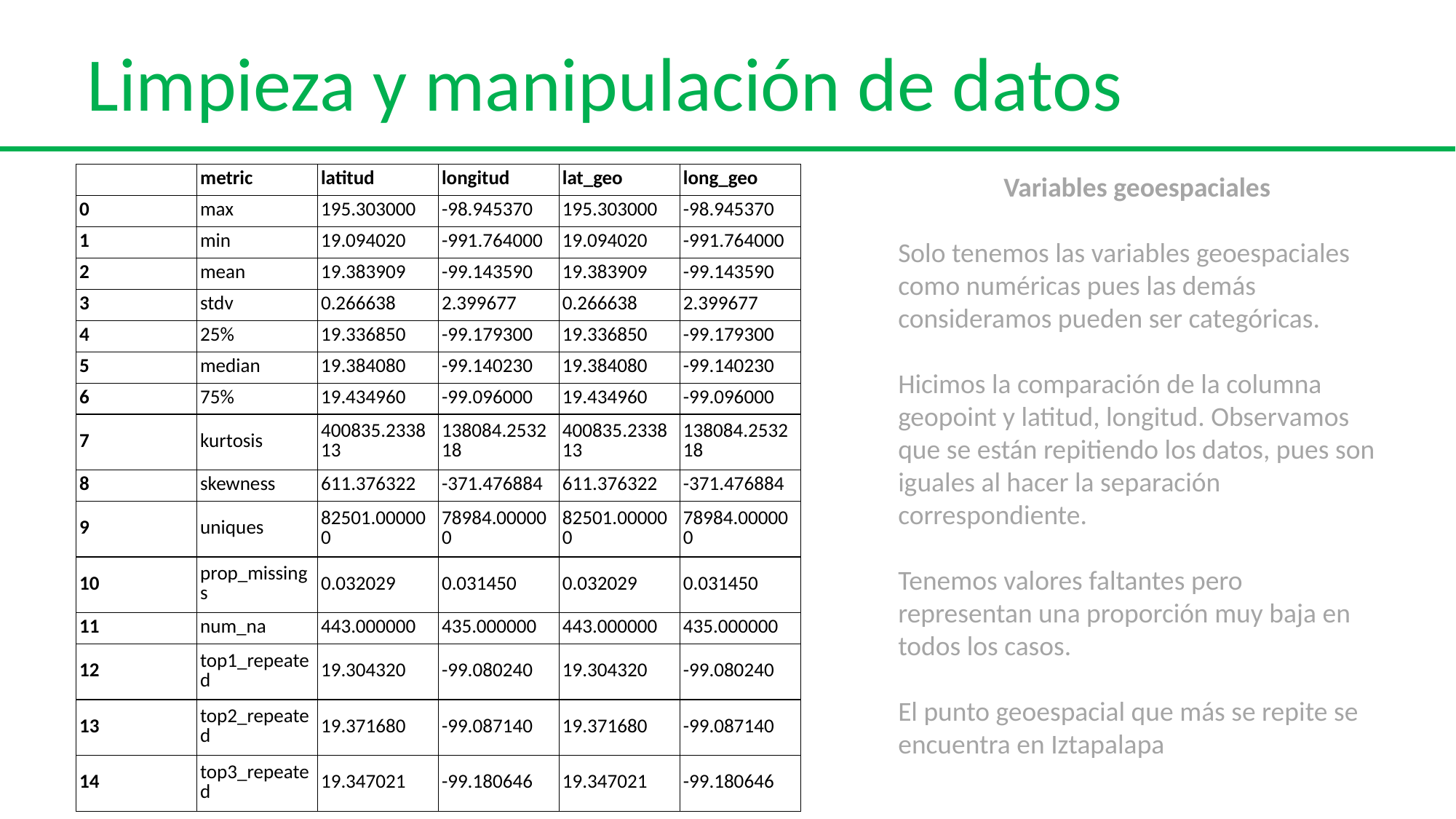

Limpieza y manipulación de datos
|  | metric | latitud | longitud | lat\_geo | long\_geo |
| --- | --- | --- | --- | --- | --- |
| 0 | max | 195.303000 | -98.945370 | 195.303000 | -98.945370 |
| 1 | min | 19.094020 | -991.764000 | 19.094020 | -991.764000 |
| 2 | mean | 19.383909 | -99.143590 | 19.383909 | -99.143590 |
| 3 | stdv | 0.266638 | 2.399677 | 0.266638 | 2.399677 |
| 4 | 25% | 19.336850 | -99.179300 | 19.336850 | -99.179300 |
| 5 | median | 19.384080 | -99.140230 | 19.384080 | -99.140230 |
| 6 | 75% | 19.434960 | -99.096000 | 19.434960 | -99.096000 |
| 7 | kurtosis | 400835.233813 | 138084.253218 | 400835.233813 | 138084.253218 |
| 8 | skewness | 611.376322 | -371.476884 | 611.376322 | -371.476884 |
| 9 | uniques | 82501.000000 | 78984.000000 | 82501.000000 | 78984.000000 |
| 10 | prop\_missings | 0.032029 | 0.031450 | 0.032029 | 0.031450 |
| 11 | num\_na | 443.000000 | 435.000000 | 443.000000 | 435.000000 |
| 12 | top1\_repeated | 19.304320 | -99.080240 | 19.304320 | -99.080240 |
| 13 | top2\_repeated | 19.371680 | -99.087140 | 19.371680 | -99.087140 |
| 14 | top3\_repeated | 19.347021 | -99.180646 | 19.347021 | -99.180646 |
Variables geoespaciales

Solo tenemos las variables geoespaciales como numéricas pues las demás consideramos pueden ser categóricas.

Hicimos la comparación de la columna geopoint y latitud, longitud. Observamos que se están repitiendo los datos, pues son iguales al hacer la separación correspondiente.

Tenemos valores faltantes pero representan una proporción muy baja en todos los casos.

El punto geoespacial que más se repite se encuentra en Iztapalapa